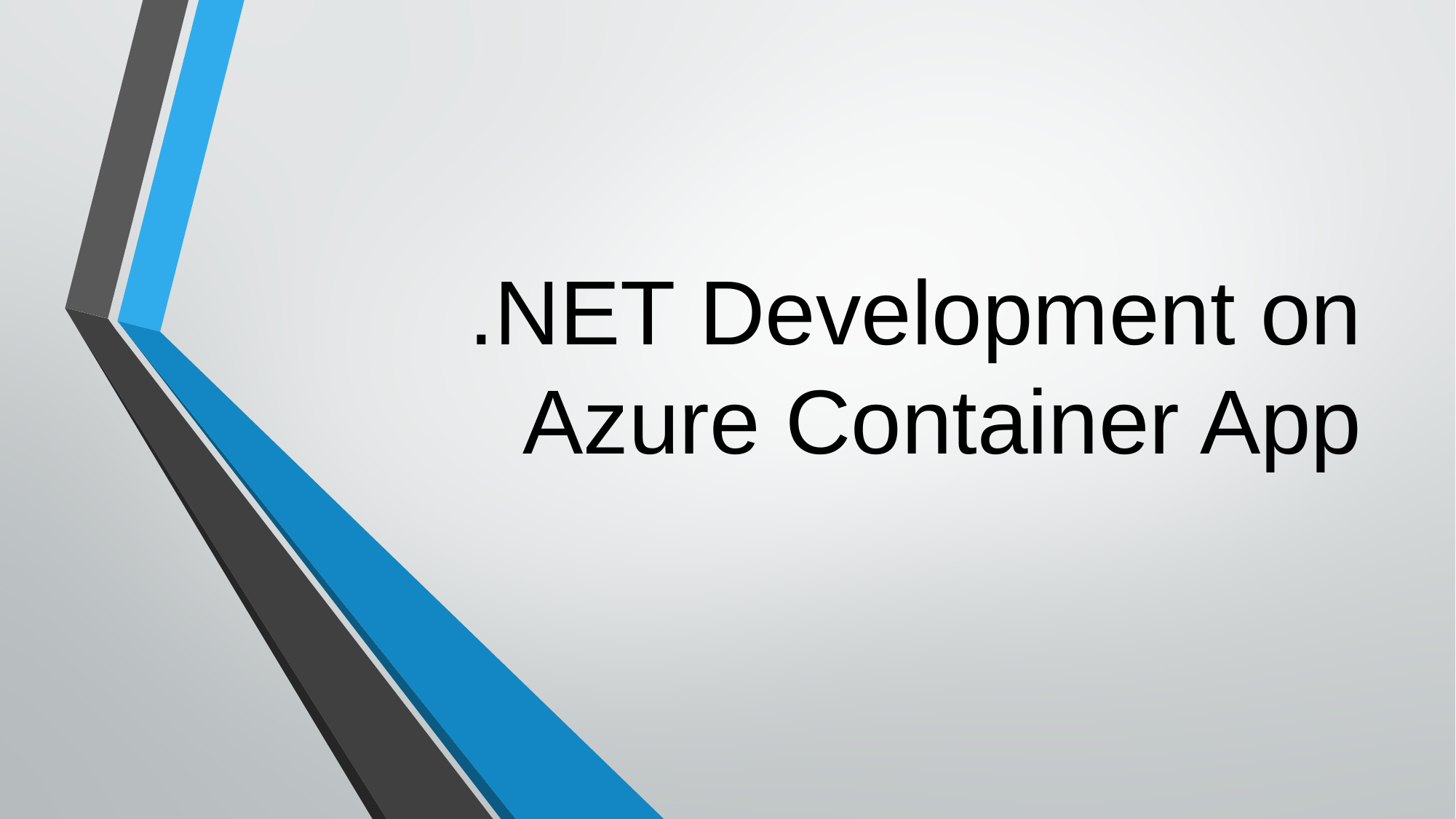

# .NET Development on Azure Container App